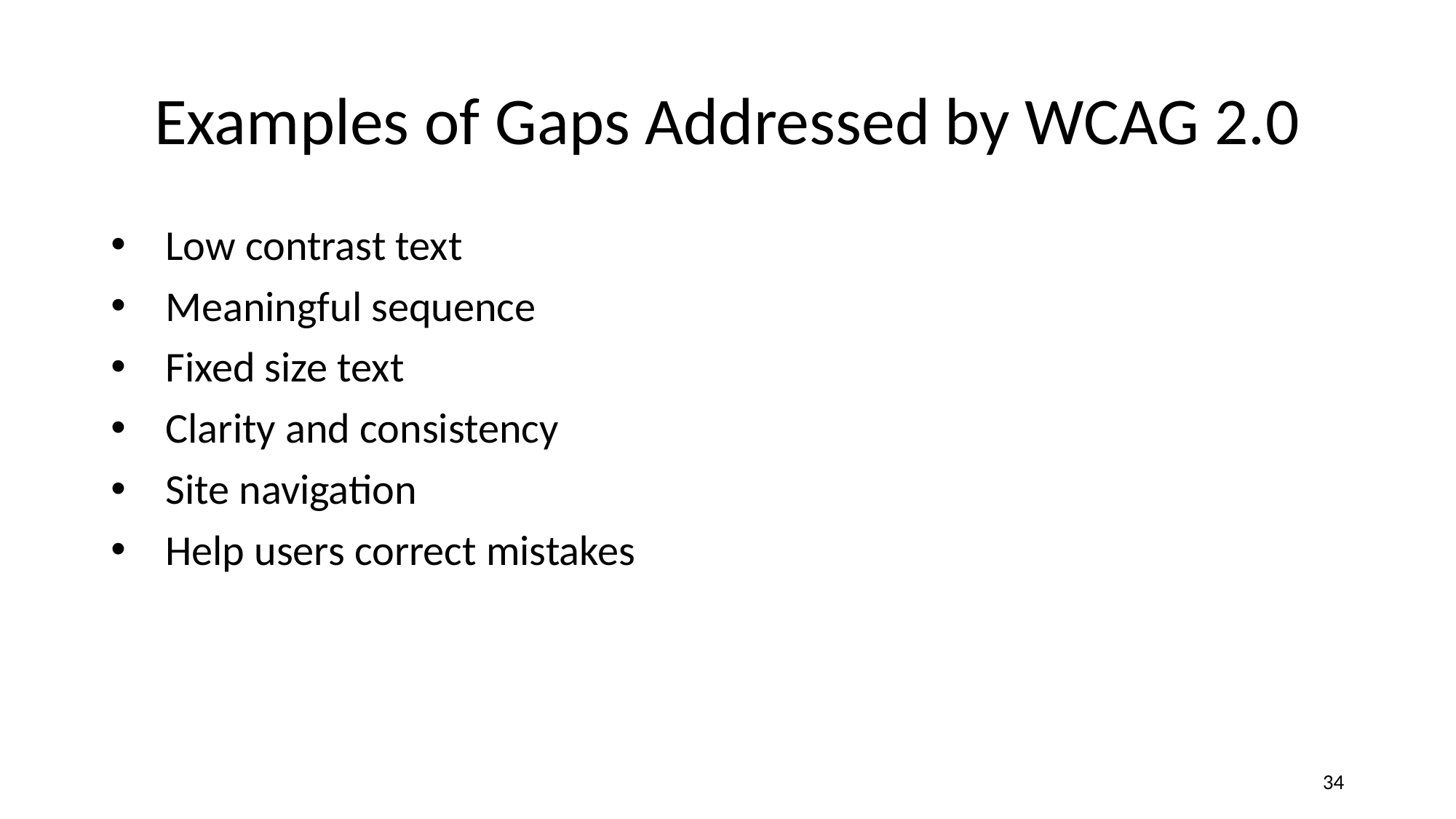

# Examples of Gaps Addressed by WCAG 2.0
Low contrast text
Meaningful sequence
Fixed size text
Clarity and consistency
Site navigation
Help users correct mistakes
34